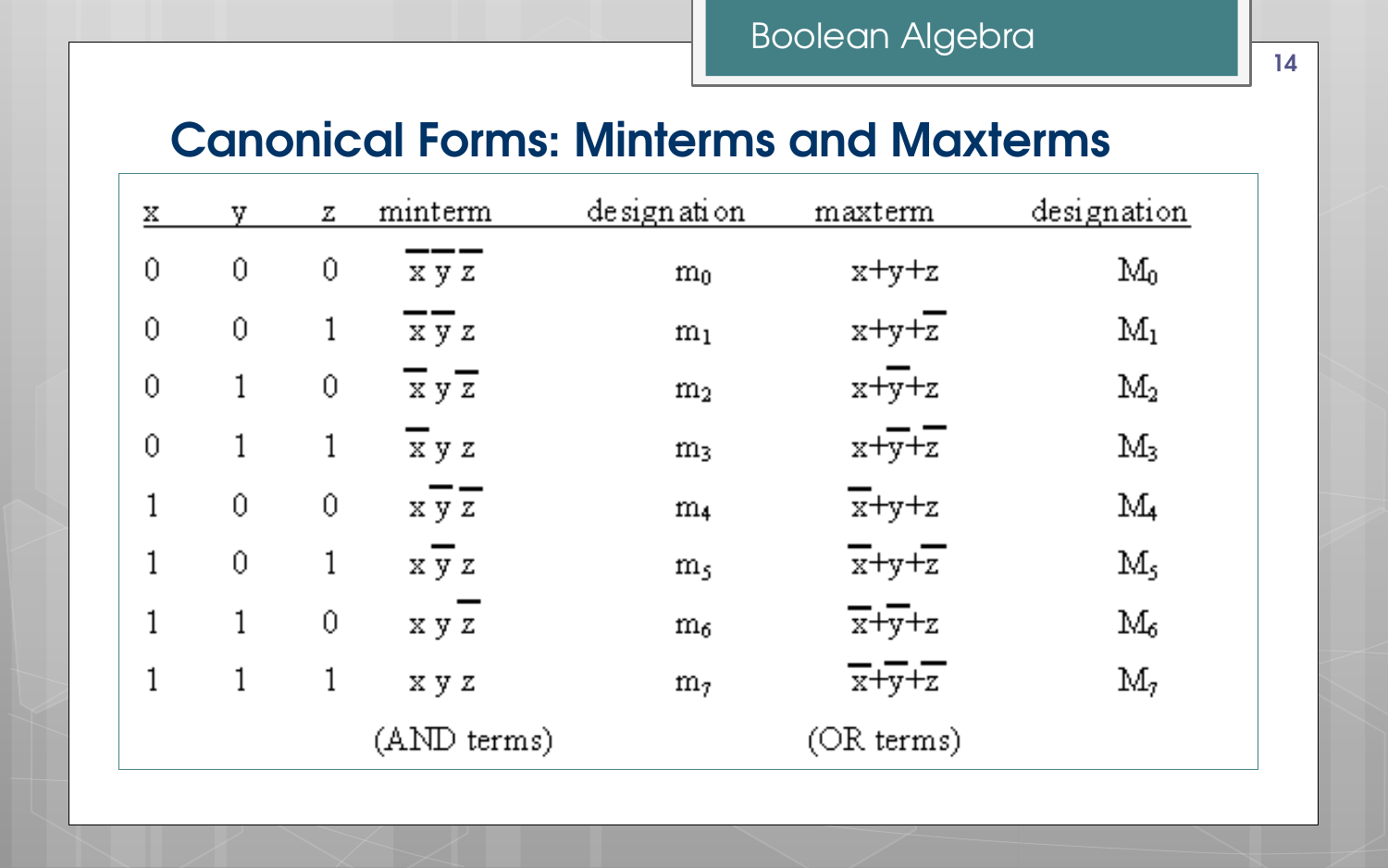

Boolean Algebra
14
Canonical Forms: Minterms and Maxterms